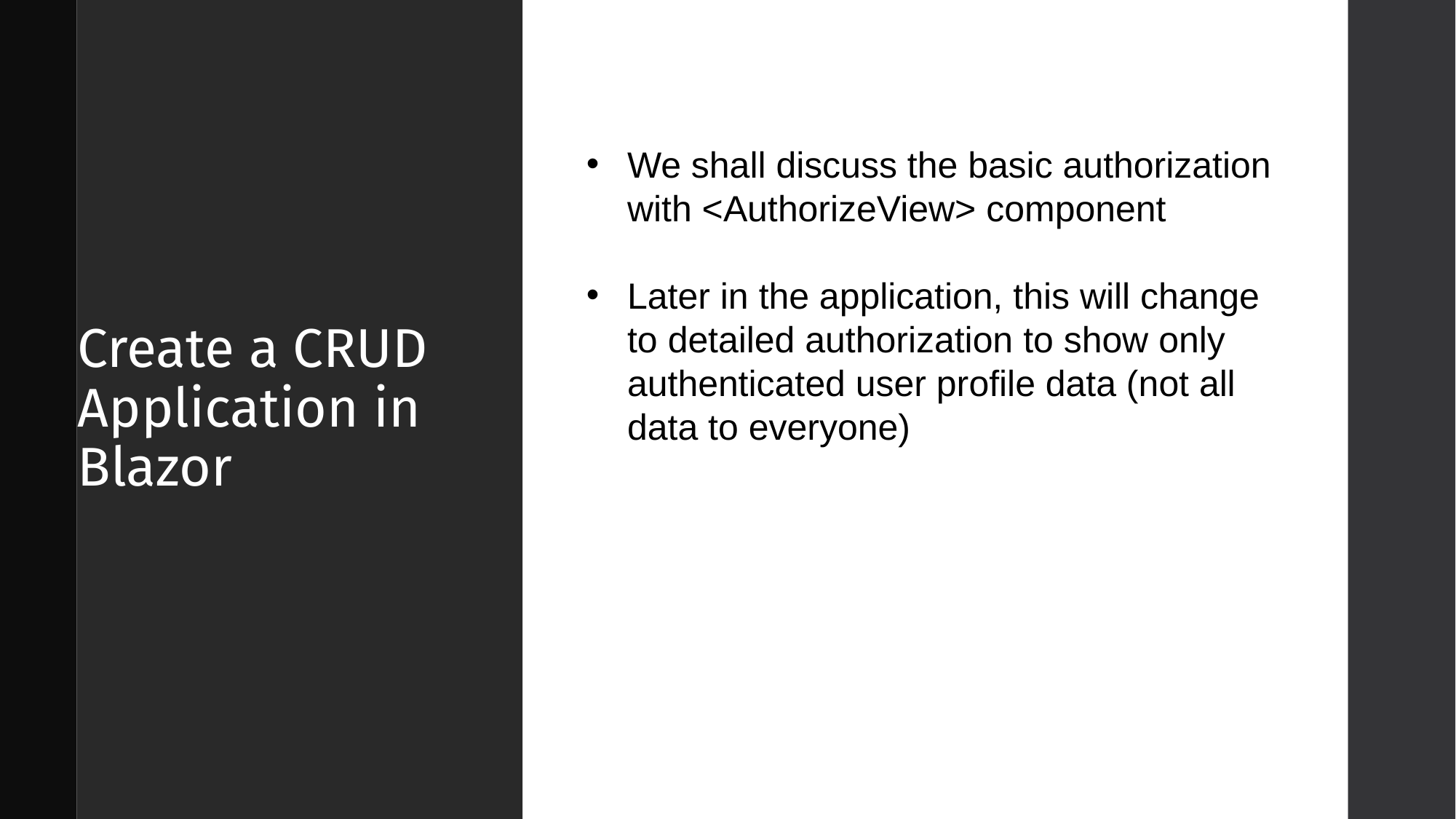

# Create a CRUD Application in Blazor
We shall discuss the basic authorization with <AuthorizeView> component

Later in the application, this will change to detailed authorization to show only authenticated user profile data (not all data to everyone)